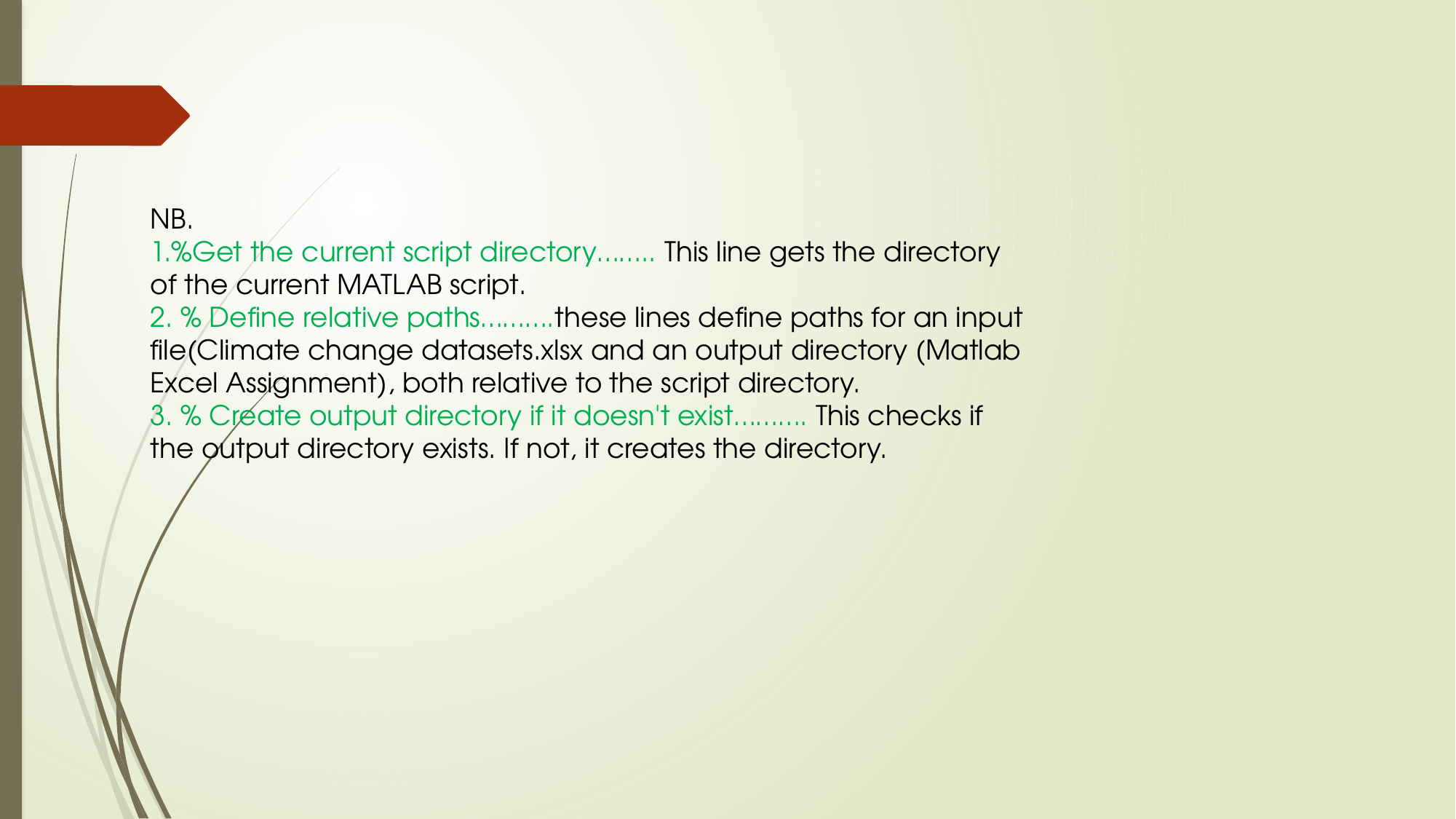

NB.
1.%Get the current script directory…….. This line gets the directory of the current MATLAB script.
2. % Define relative paths……….these lines define paths for an input file(Climate change datasets.xlsx and an output directory (Matlab Excel Assignment), both relative to the script directory.
3. % Create output directory if it doesn't exist………. This checks if the output directory exists. If not, it creates the directory.